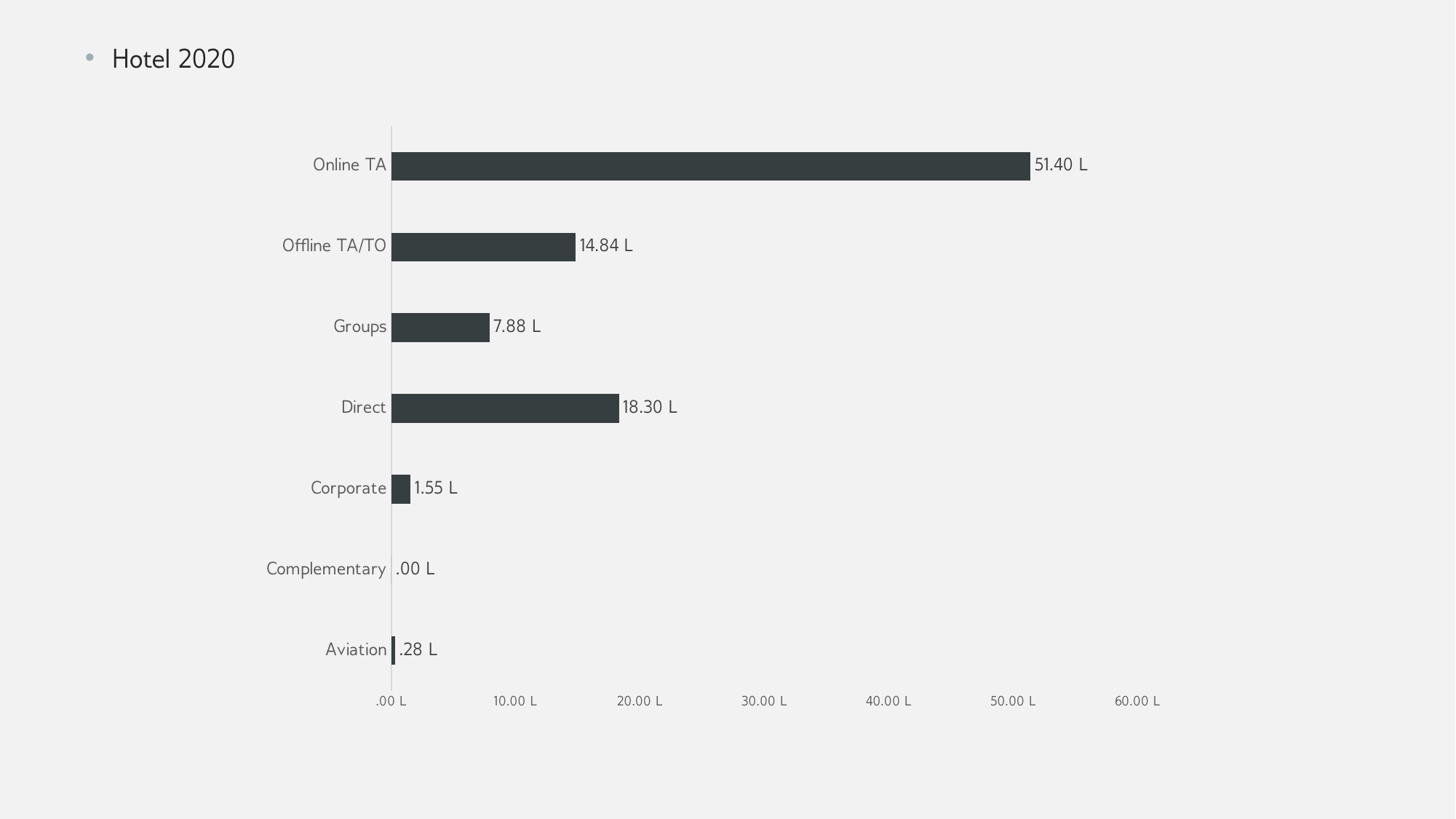

Hotel 2020

### Chart

| Category | revenue_2020 |
|---|---|
| Aviation | 27657.112 |
| Complementary | 0.0 |
| Corporate | 154776.109 |
| Direct | 1830441.006 |
| Groups | 788369.724 |
| Offline TA/TO | 1483708.527 |
| Online TA | 5139789.508 |